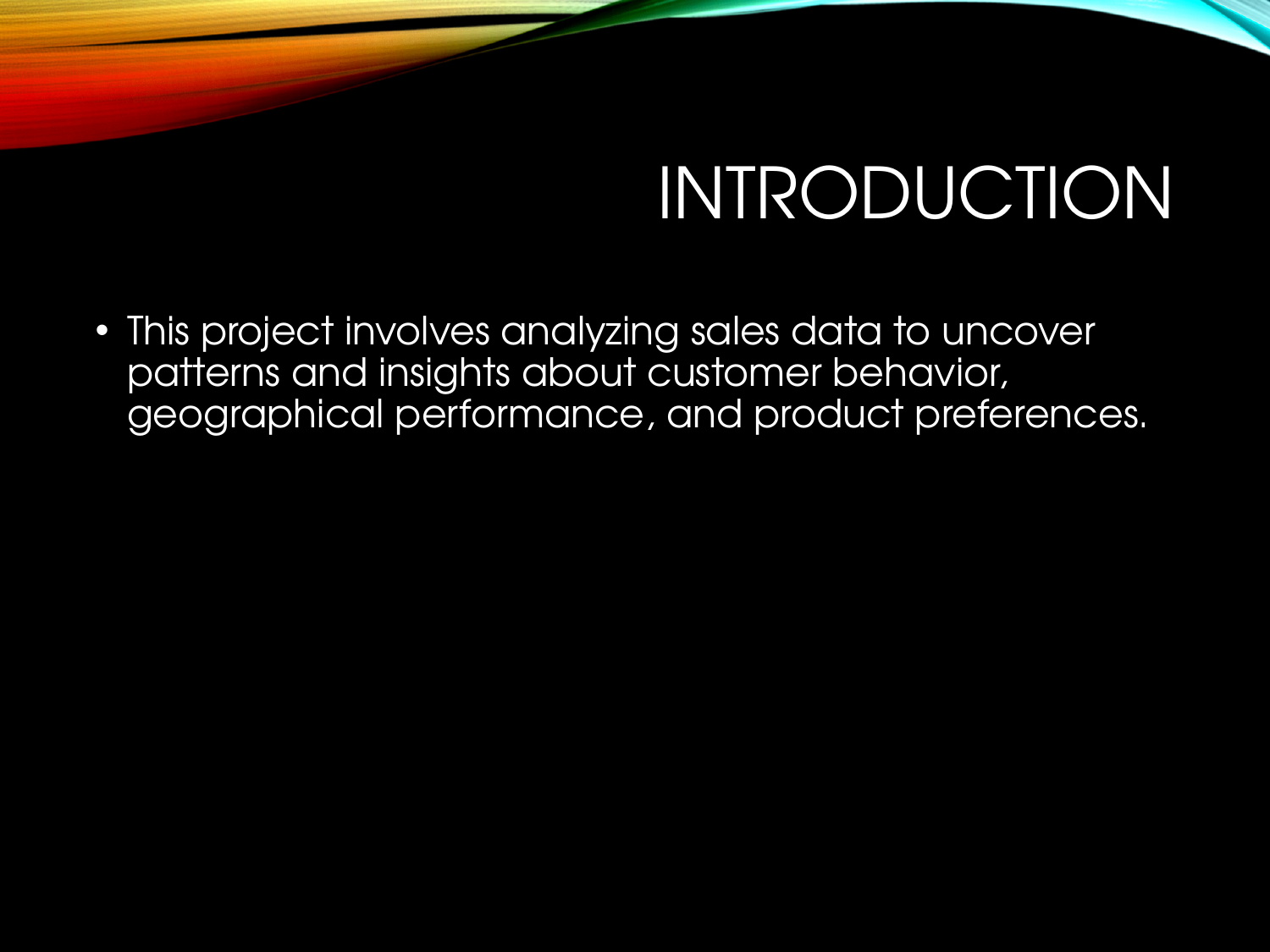

# Introduction
This project involves analyzing sales data to uncover patterns and insights about customer behavior, geographical performance, and product preferences.